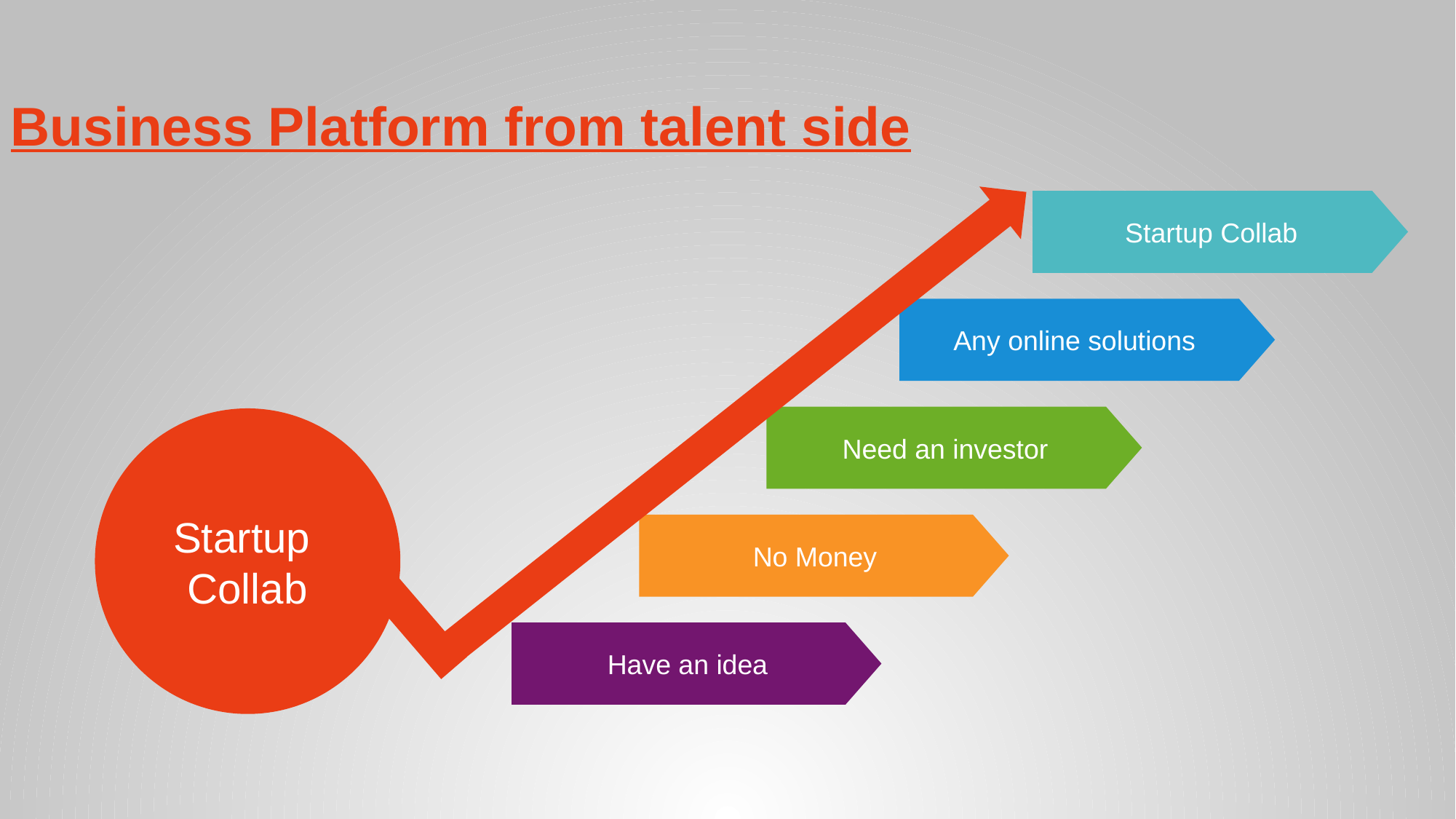

Business Platform from talent side

Startup Collab
Any online solutions
Need an investor
Startup
Collab
No Money
Have an idea